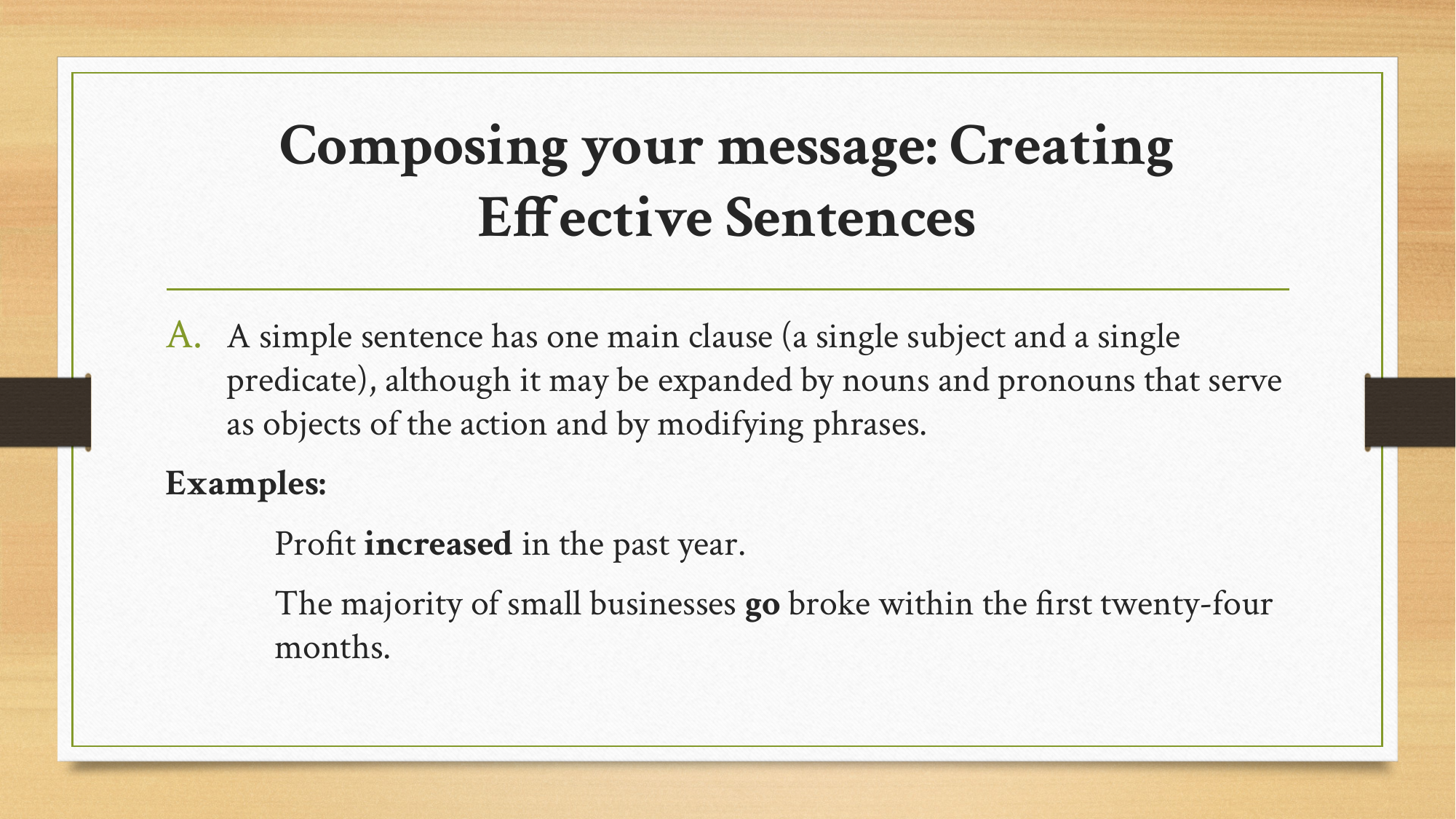

# Composing your message: Creating Effective Sentences
A simple sentence has one main clause (a single subject and a single predicate), although it may be expanded by nouns and pronouns that serve as objects of the action and by modifying phrases.
Examples:
	Profit increased in the past year.
	The majority of small businesses go broke within the first twenty-four 	months.